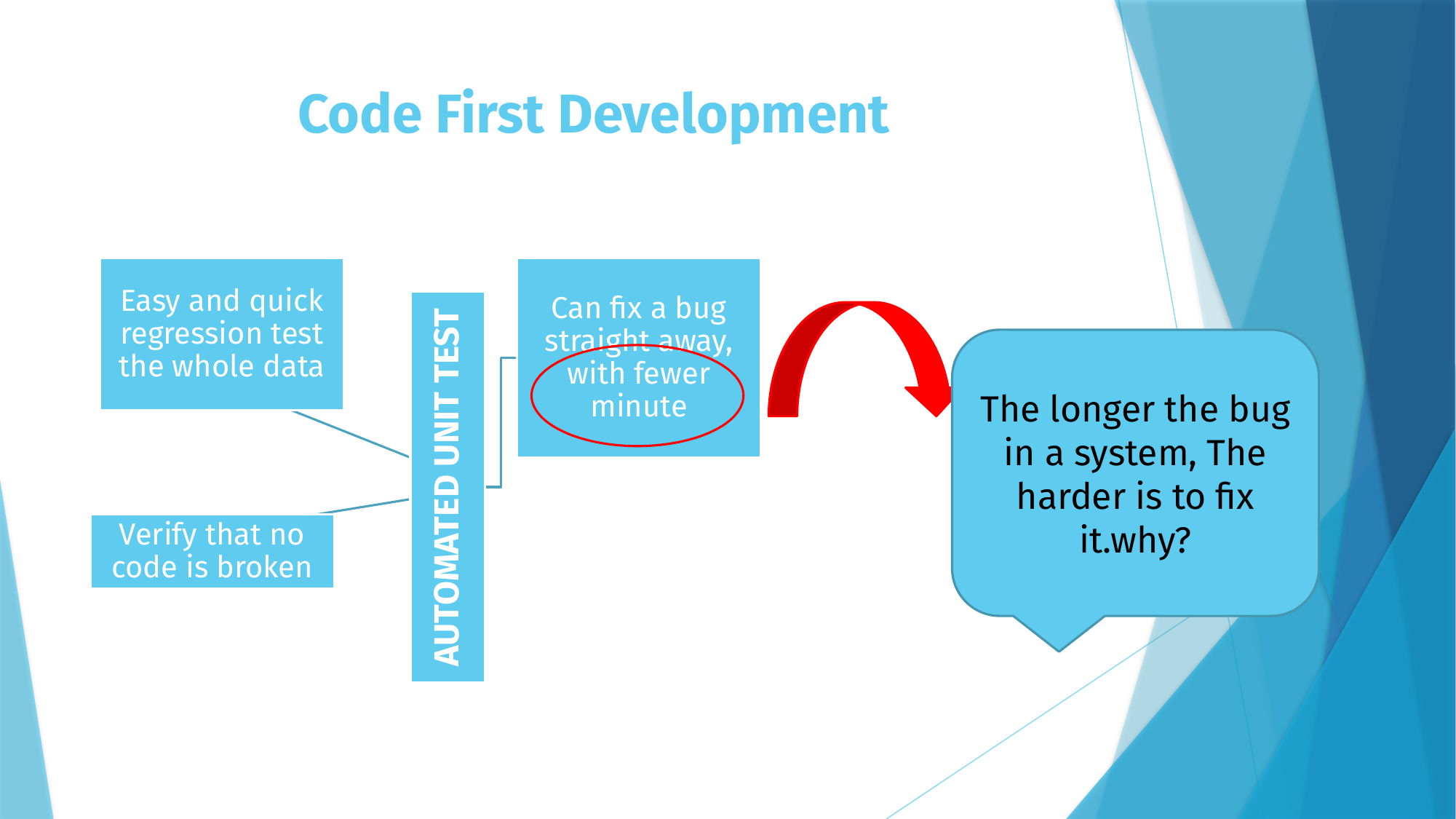

# Code First Development

AUTOMATED UNIT TEST
Easy and quick regression test the whole data
Verify that no code is broken
Can fix a bug straight away, with fewer minute

The longer the bug in a system, The harder is to fix it.why?